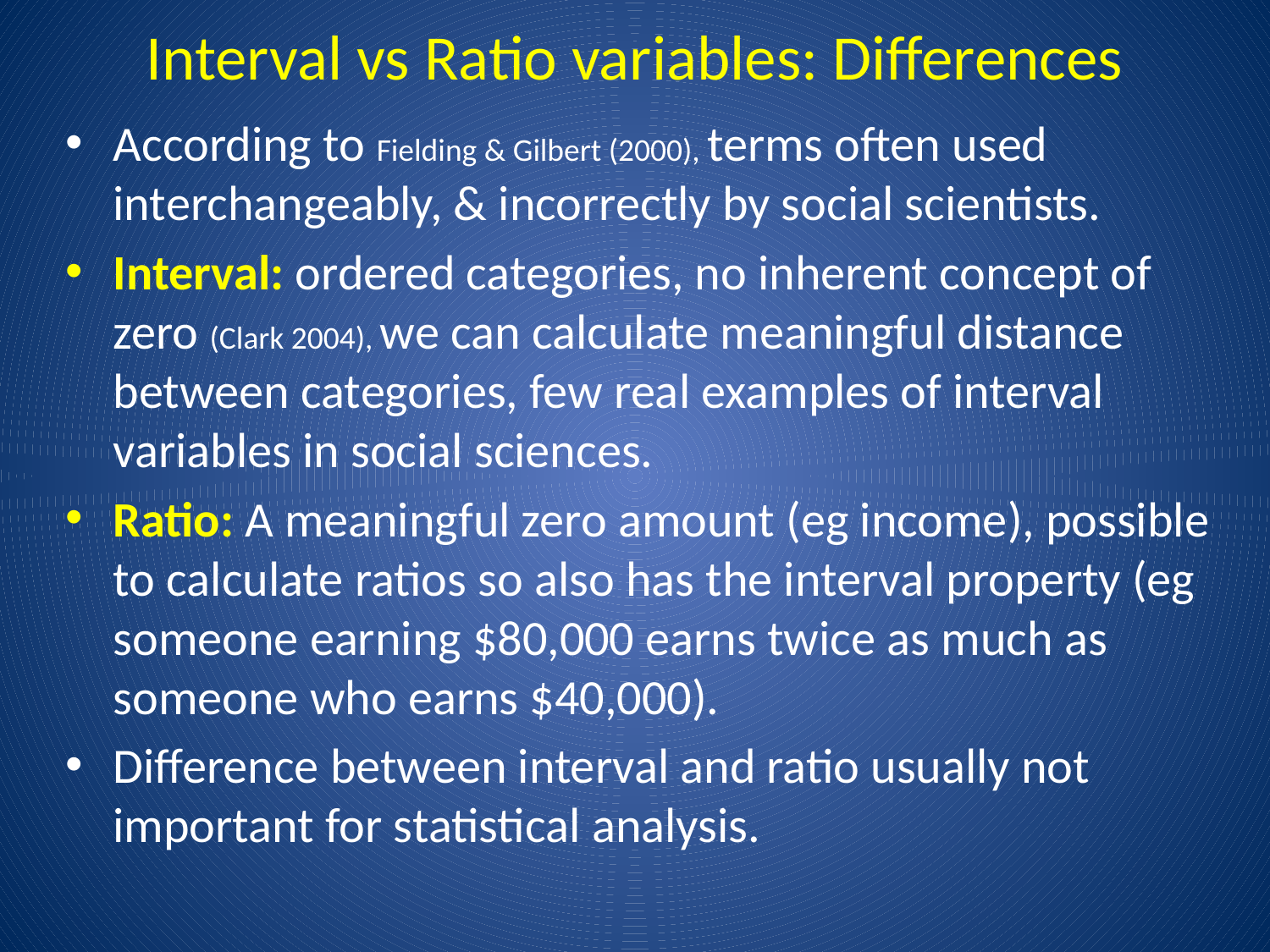

# Interval vs Ratio variables: Differences
According to Fielding & Gilbert (2000), terms often used interchangeably, & incorrectly by social scientists.
Interval: ordered categories, no inherent concept of zero (Clark 2004), we can calculate meaningful distance between categories, few real examples of interval variables in social sciences.
Ratio: A meaningful zero amount (eg income), possible to calculate ratios so also has the interval property (eg someone earning $80,000 earns twice as much as someone who earns $40,000).
Difference between interval and ratio usually not important for statistical analysis.